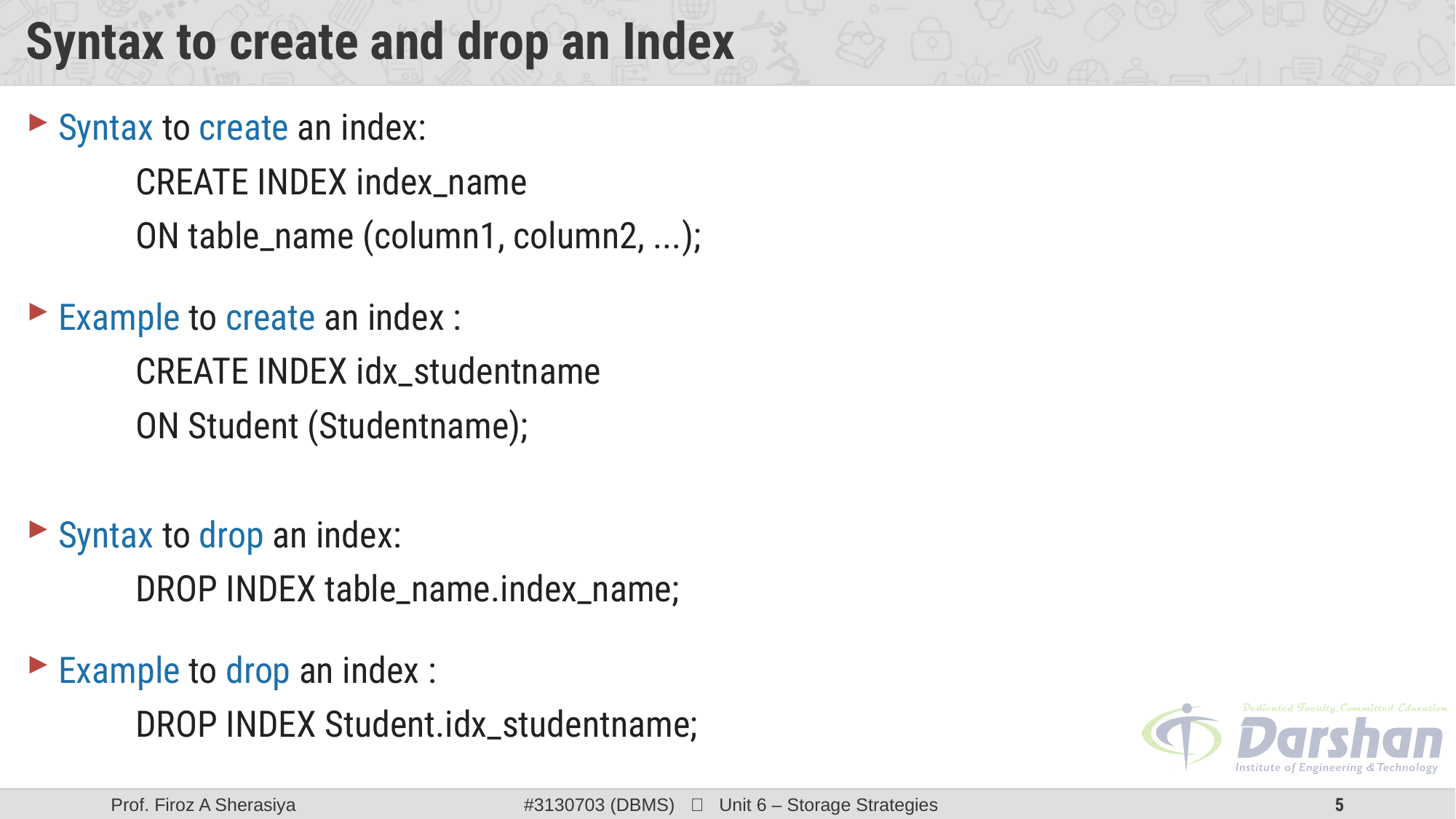

# Syntax to create and drop an Index
Syntax to create an index:
	CREATE INDEX index_name
	ON table_name (column1, column2, ...);
Example to create an index :
	CREATE INDEX idx_studentname
	ON Student (Studentname);

Syntax to drop an index:
	DROP INDEX table_name.index_name;
Example to drop an index :
	DROP INDEX Student.idx_studentname;